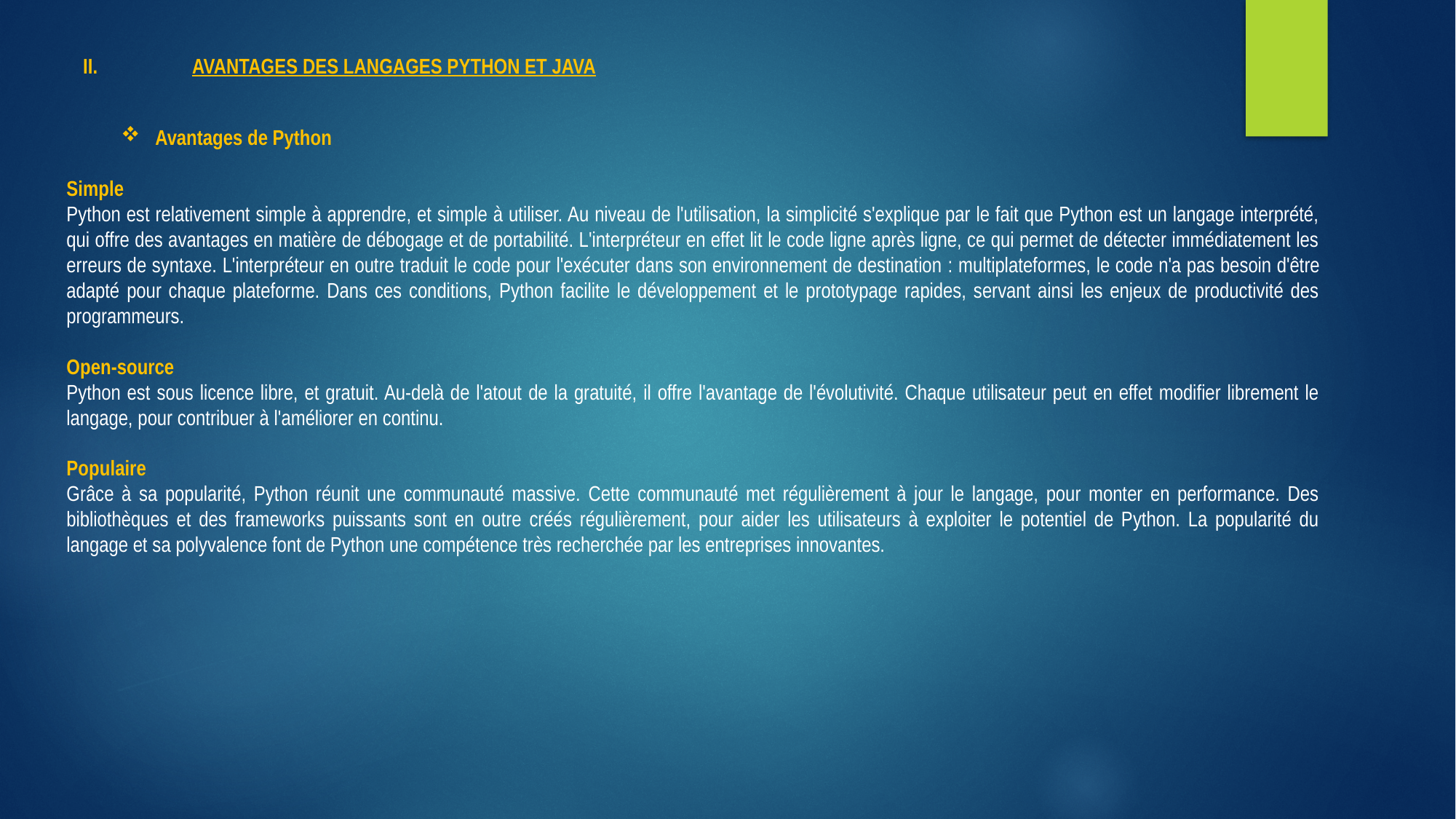

II. 	AVANTAGES DES LANGAGES PYTHON ET JAVA

Avantages de Python

Simple
Python est relativement simple à apprendre, et simple à utiliser. Au niveau de l'utilisation, la simplicité s'explique par le fait que Python est un langage interprété, qui offre des avantages en matière de débogage et de portabilité. L'interpréteur en effet lit le code ligne après ligne, ce qui permet de détecter immédiatement les erreurs de syntaxe. L'interpréteur en outre traduit le code pour l'exécuter dans son environnement de destination : multiplateformes, le code n'a pas besoin d'être adapté pour chaque plateforme. Dans ces conditions, Python facilite le développement et le prototypage rapides, servant ainsi les enjeux de productivité des programmeurs.

Open-source
Python est sous licence libre, et gratuit. Au-delà de l'atout de la gratuité, il offre l'avantage de l'évolutivité. Chaque utilisateur peut en effet modifier librement le langage, pour contribuer à l'améliorer en continu.

Populaire
Grâce à sa popularité, Python réunit une communauté massive. Cette communauté met régulièrement à jour le langage, pour monter en performance. Des bibliothèques et des frameworks puissants sont en outre créés régulièrement, pour aider les utilisateurs à exploiter le potentiel de Python. La popularité du langage et sa polyvalence font de Python une compétence très recherchée par les entreprises innovantes.